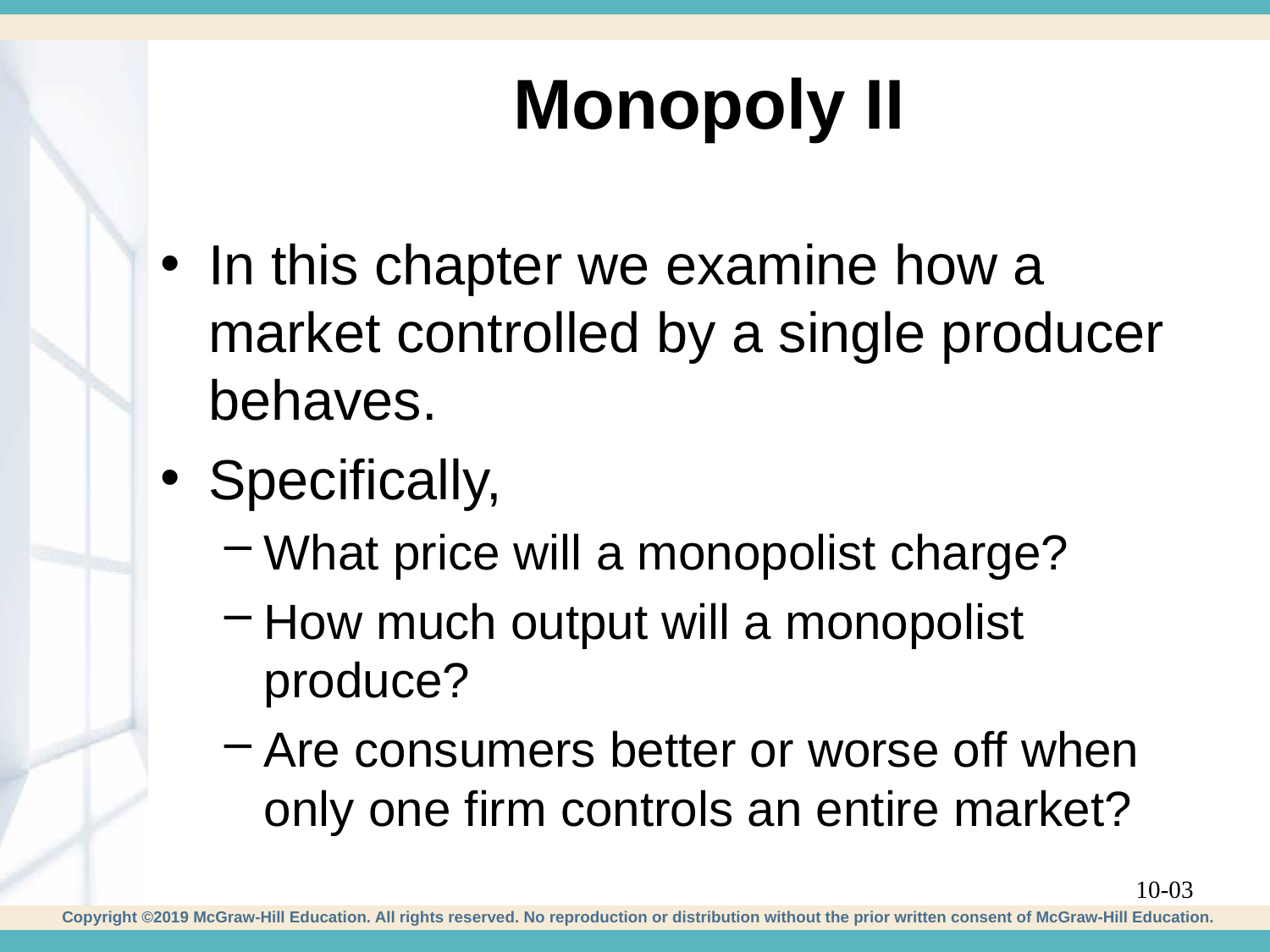

# Monopoly II
In this chapter we examine how a market controlled by a single producer behaves.
Specifically,
What price will a monopolist charge?
How much output will a monopolist produce?
Are consumers better or worse off when only one firm controls an entire market?
10-03